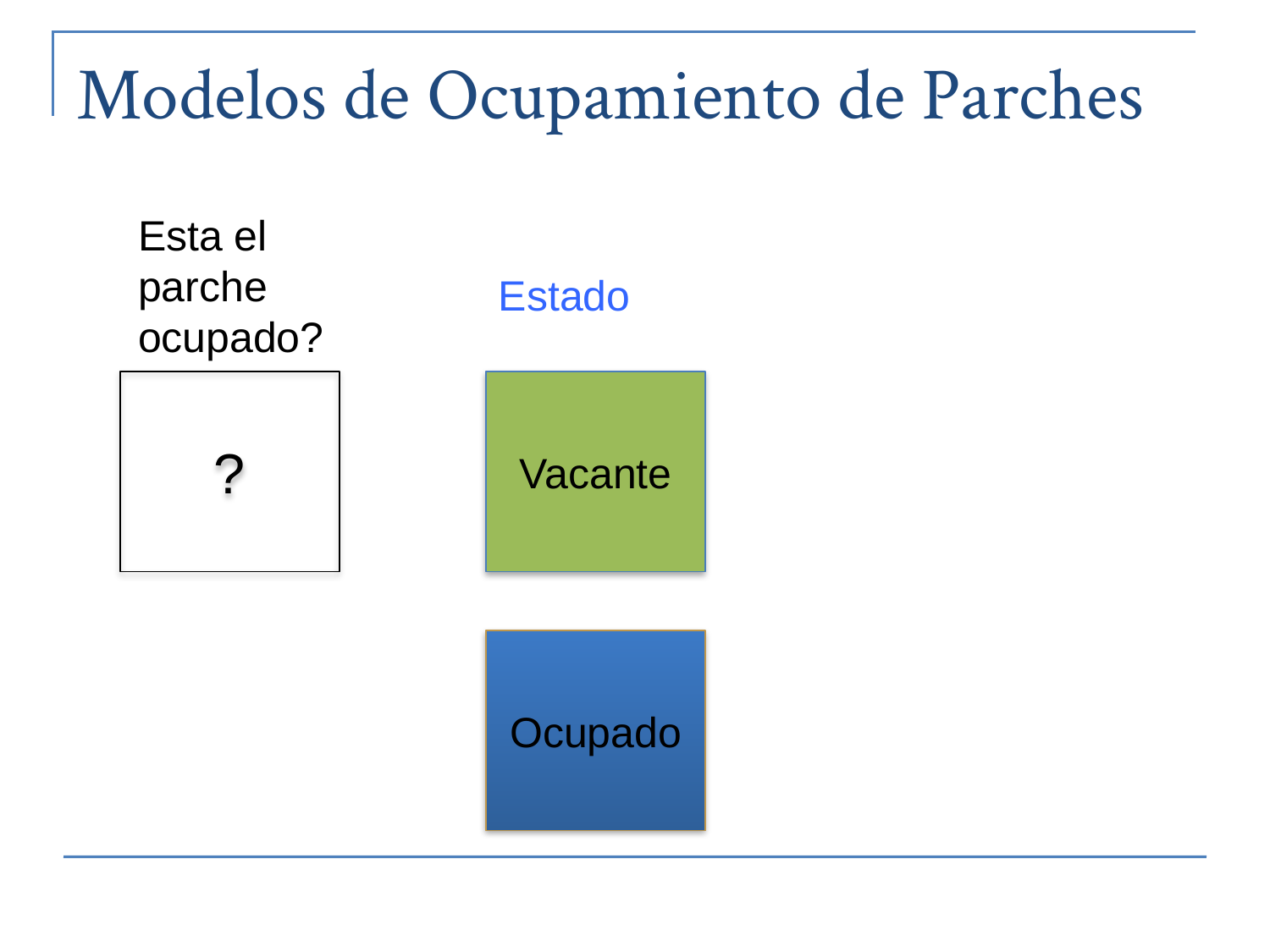

# Modelos de Ocupamiento de Parches
Esta el parche ocupado?
Estado
?
Vacante
Ocupado